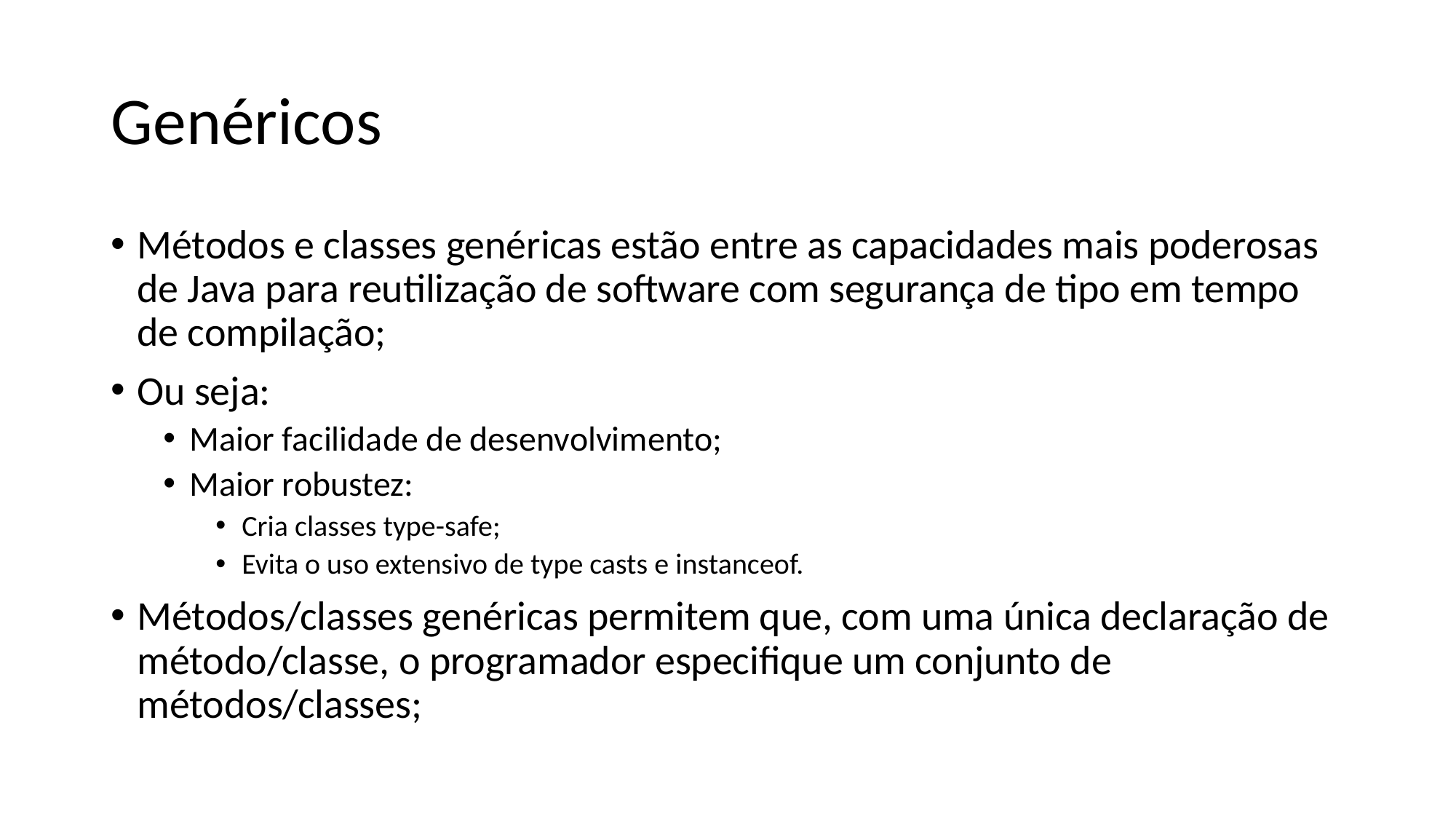

# Genéricos
Métodos e classes genéricas estão entre as capacidades mais poderosas de Java para reutilização de software com segurança de tipo em tempo de compilação;
Ou seja:
Maior facilidade de desenvolvimento;
Maior robustez:
Cria classes type-safe;
Evita o uso extensivo de type casts e instanceof.
Métodos/classes genéricas permitem que, com uma única declaração de método/classe, o programador especifique um conjunto de métodos/classes;